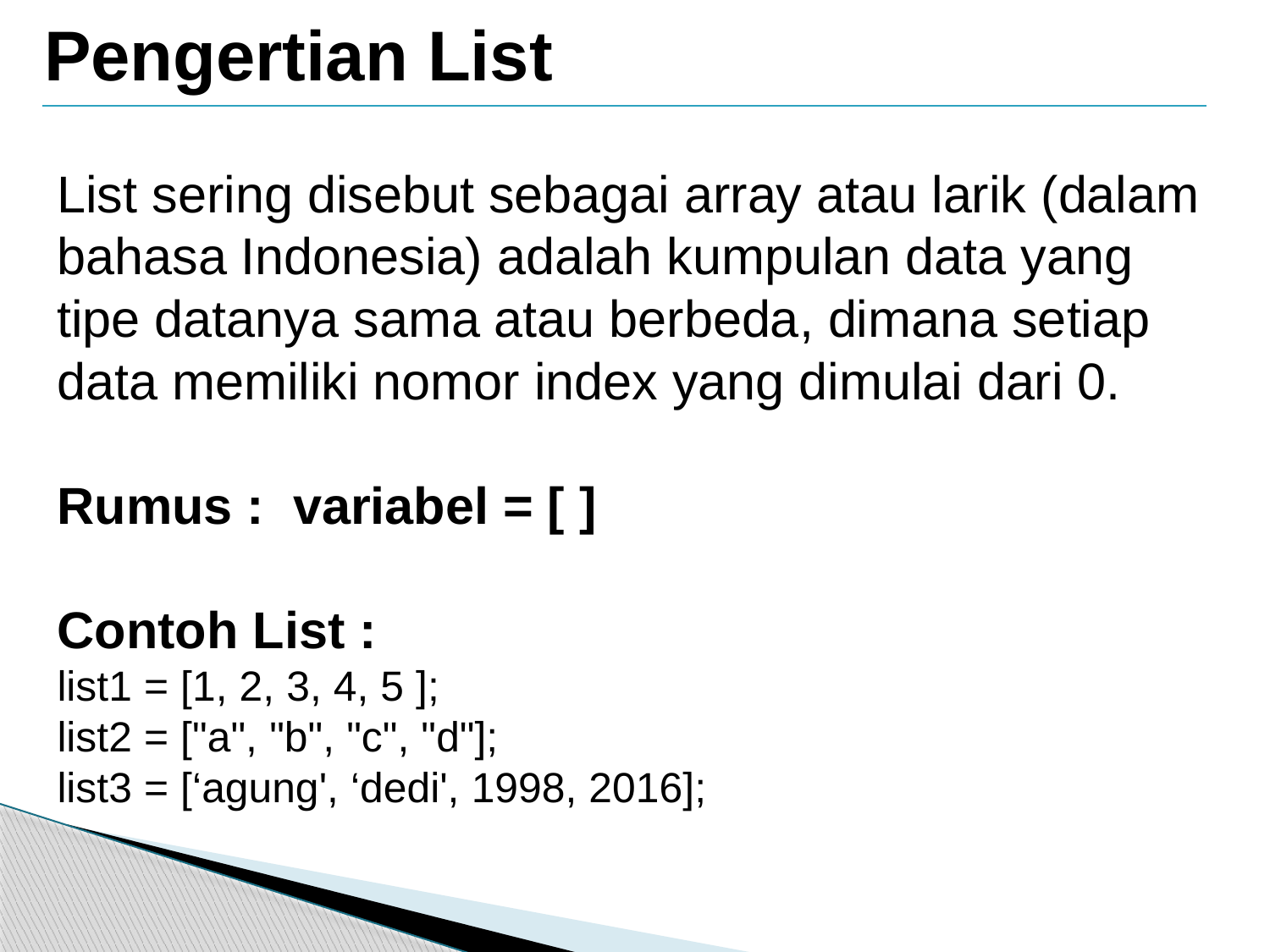

Pengertian List
List sering disebut sebagai array atau larik (dalam bahasa Indonesia) adalah kumpulan data yang tipe datanya sama atau berbeda, dimana setiap data memiliki nomor index yang dimulai dari 0.

Rumus :  variabel = [ ]

Contoh List :
list1 = [1, 2, 3, 4, 5 ];
list2 = ["a", "b", "c", "d"];
list3 = [‘agung', ‘dedi', 1998, 2016];